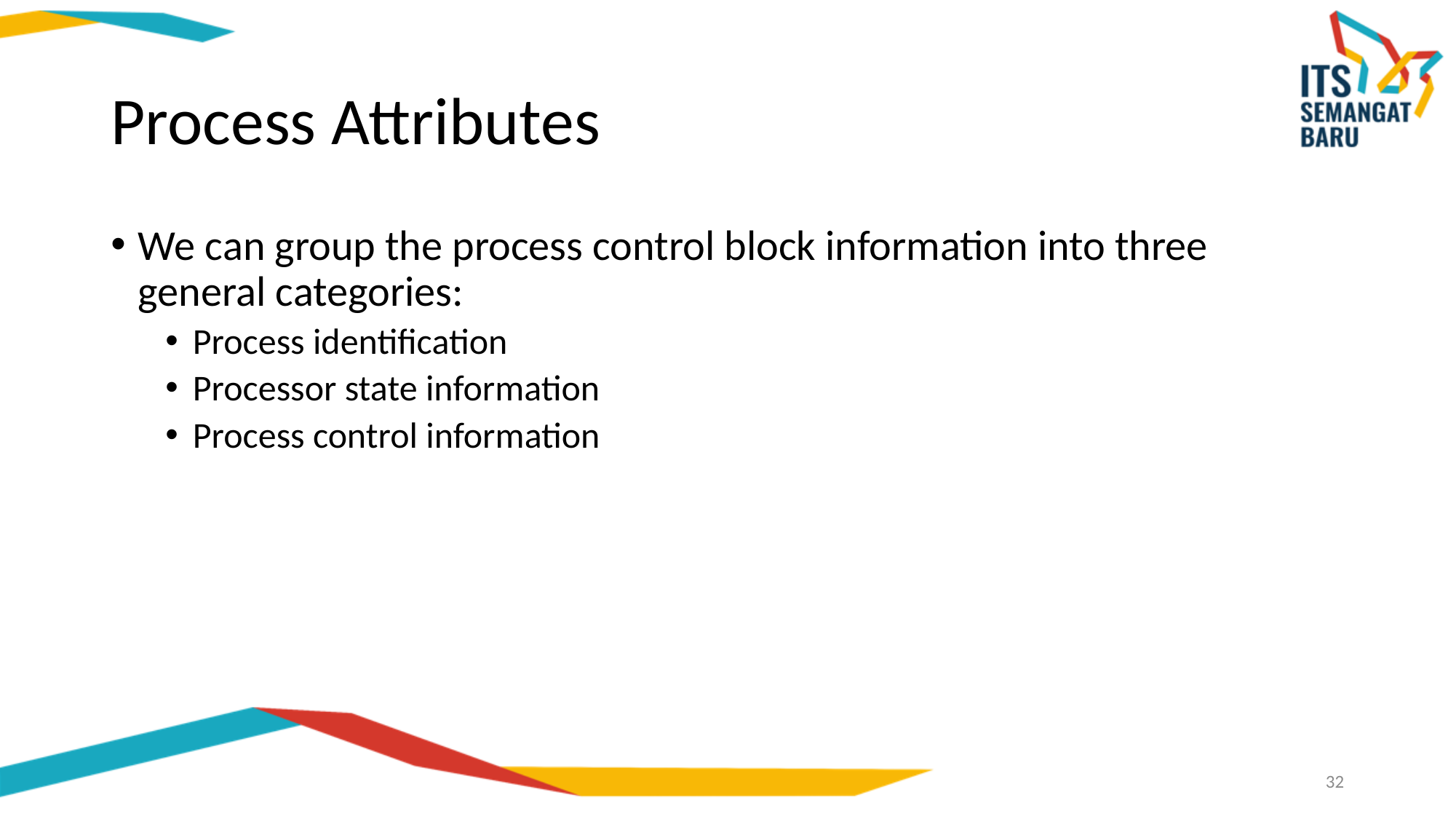

# Process Attributes
We can group the process control block information into three general categories:
Process identification
Processor state information
Process control information
32